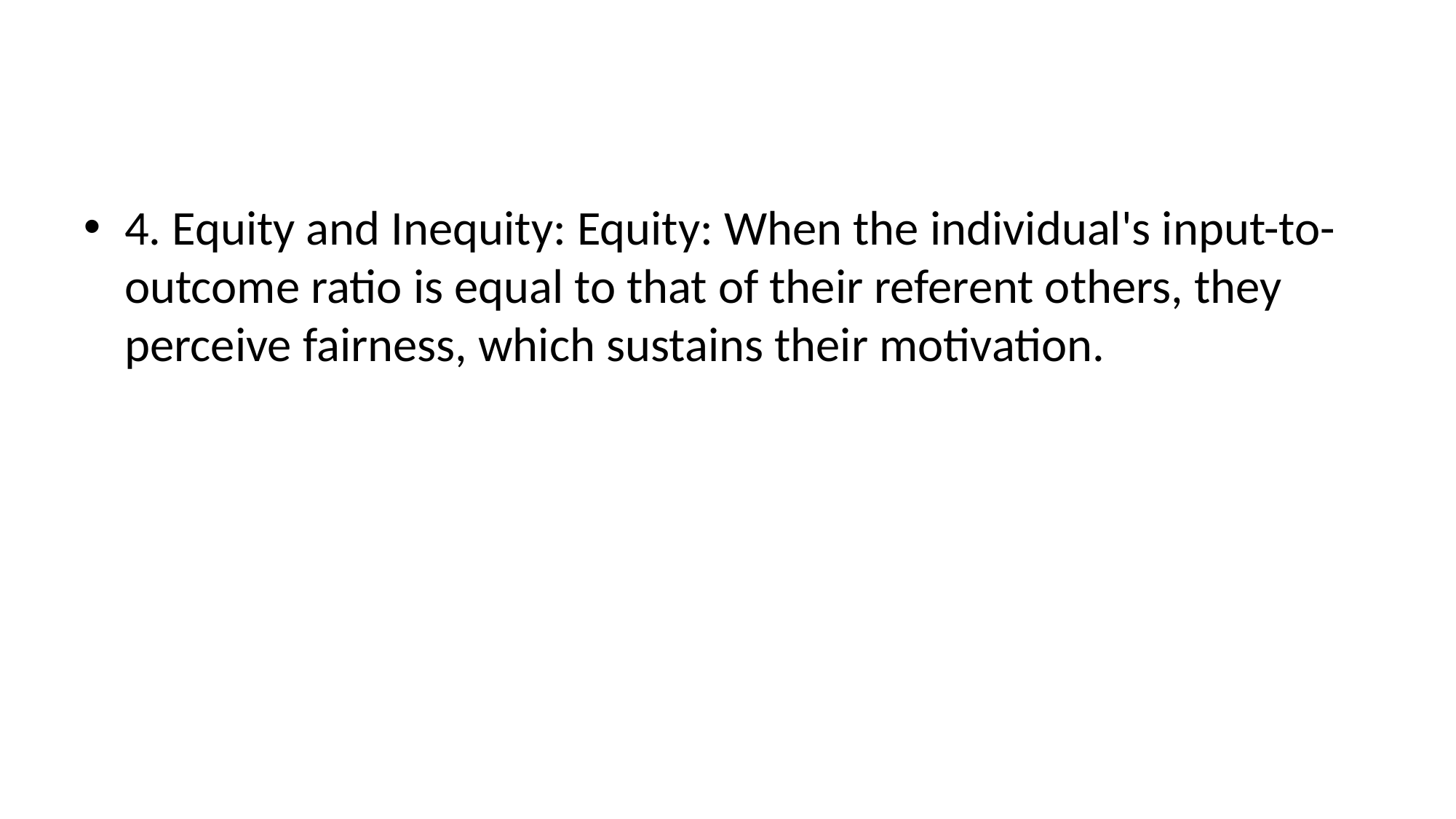

#
4. Equity and Inequity: Equity: When the individual's input-to-outcome ratio is equal to that of their referent others, they perceive fairness, which sustains their motivation.